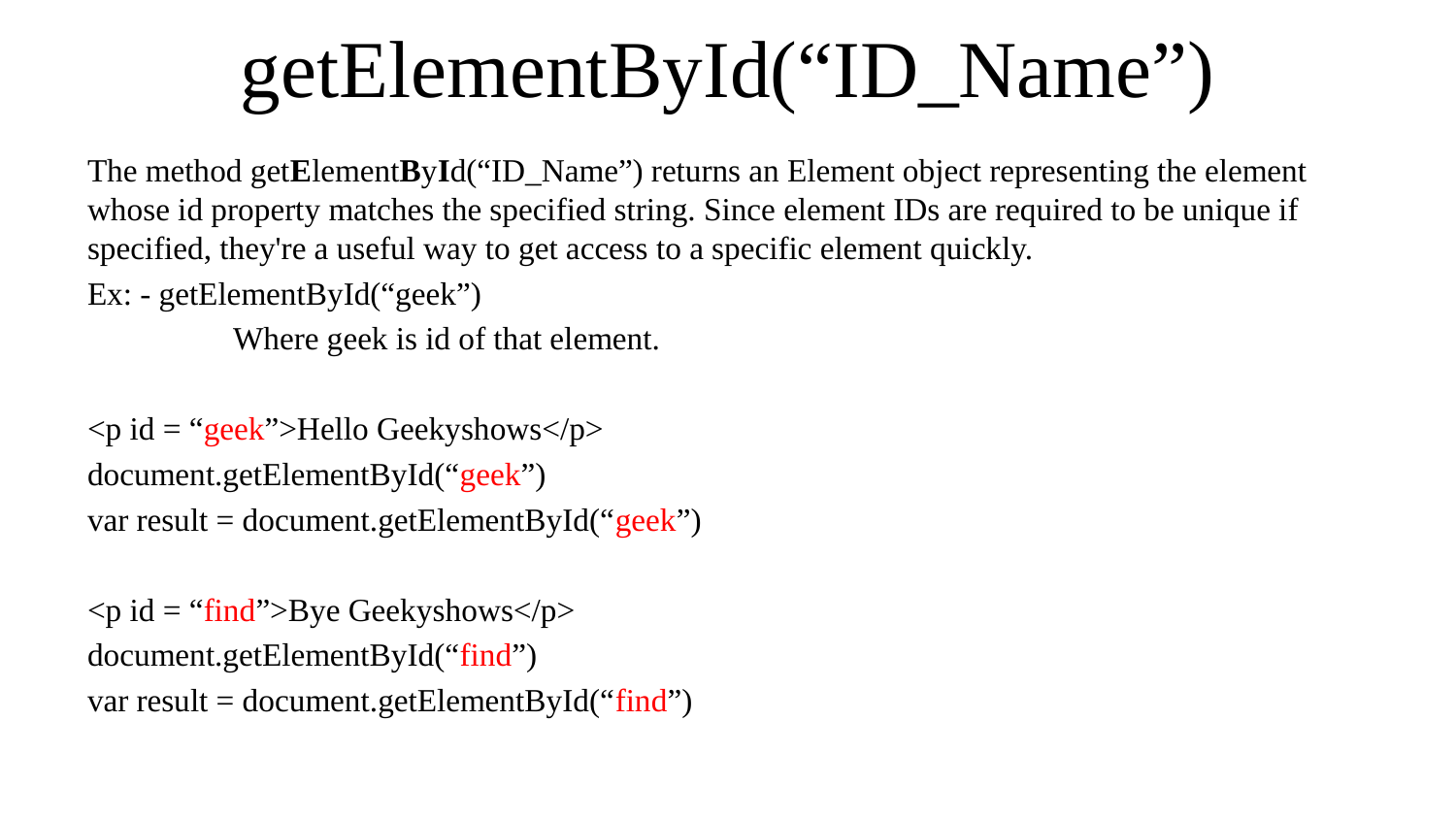

# getElementById(“ID_Name”)
The method getElementById(“ID_Name”) returns an Element object representing the element whose id property matches the specified string. Since element IDs are required to be unique if specified, they're a useful way to get access to a specific element quickly.
Ex: - getElementById(“geek”)
	Where geek is id of that element.

<p id = “geek”>Hello Geekyshows</p>
document.getElementById(“geek”)
var result = document.getElementById(“geek”)

<p id = “find”>Bye Geekyshows</p>
document.getElementById(“find”)
var result = document.getElementById(“find”)